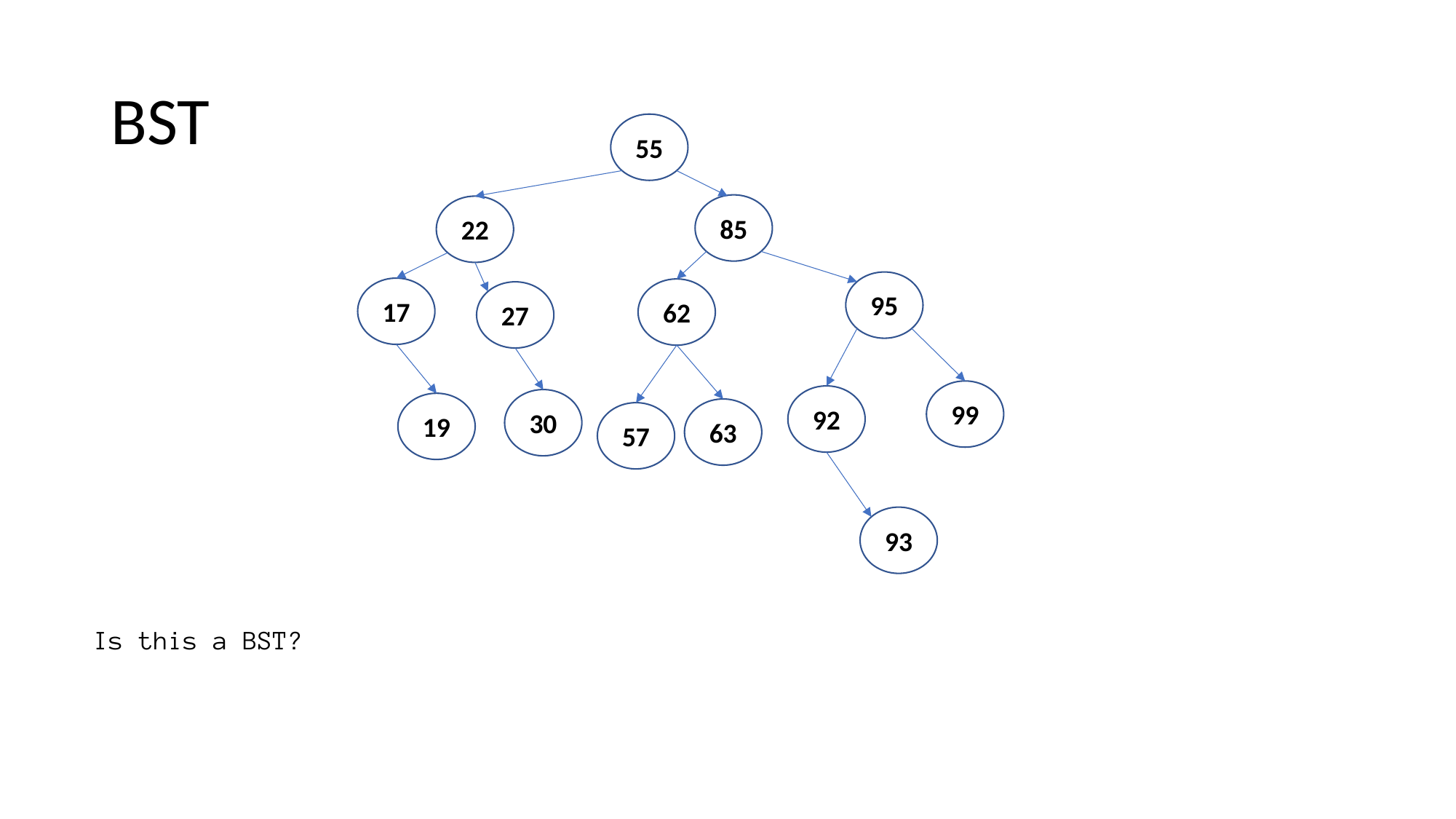

# BST
55
85
22
95
17
62
27
99
92
30
19
63
57
93
Is this a BST?